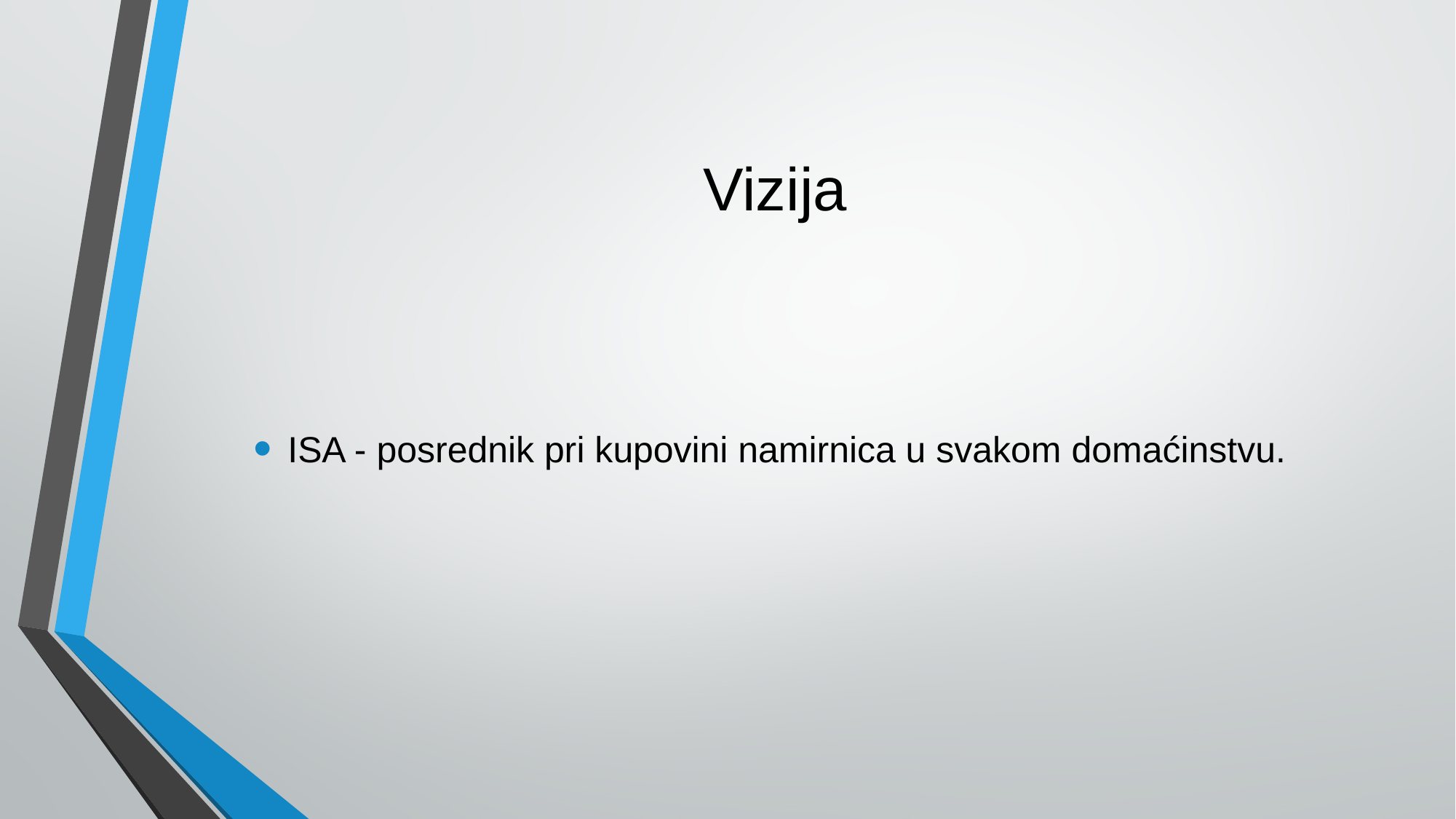

# Vizija
ISA - posrednik pri kupovini namirnica u svakom domaćinstvu.